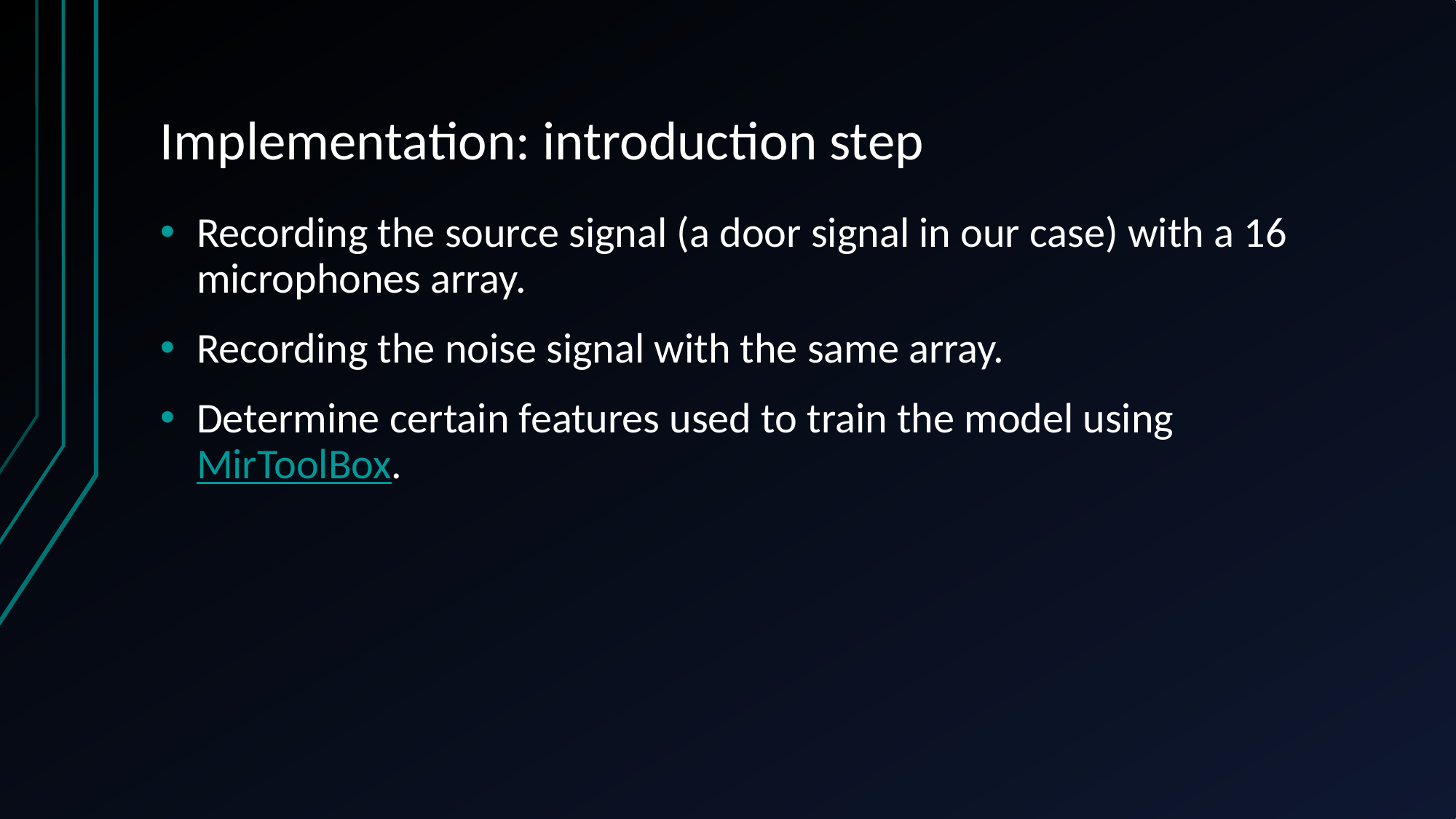

# Implementation: introduction step
Recording the source signal (a door signal in our case) with a 16 microphones array.
Recording the noise signal with the same array.
Determine certain features used to train the model using MirToolBox.